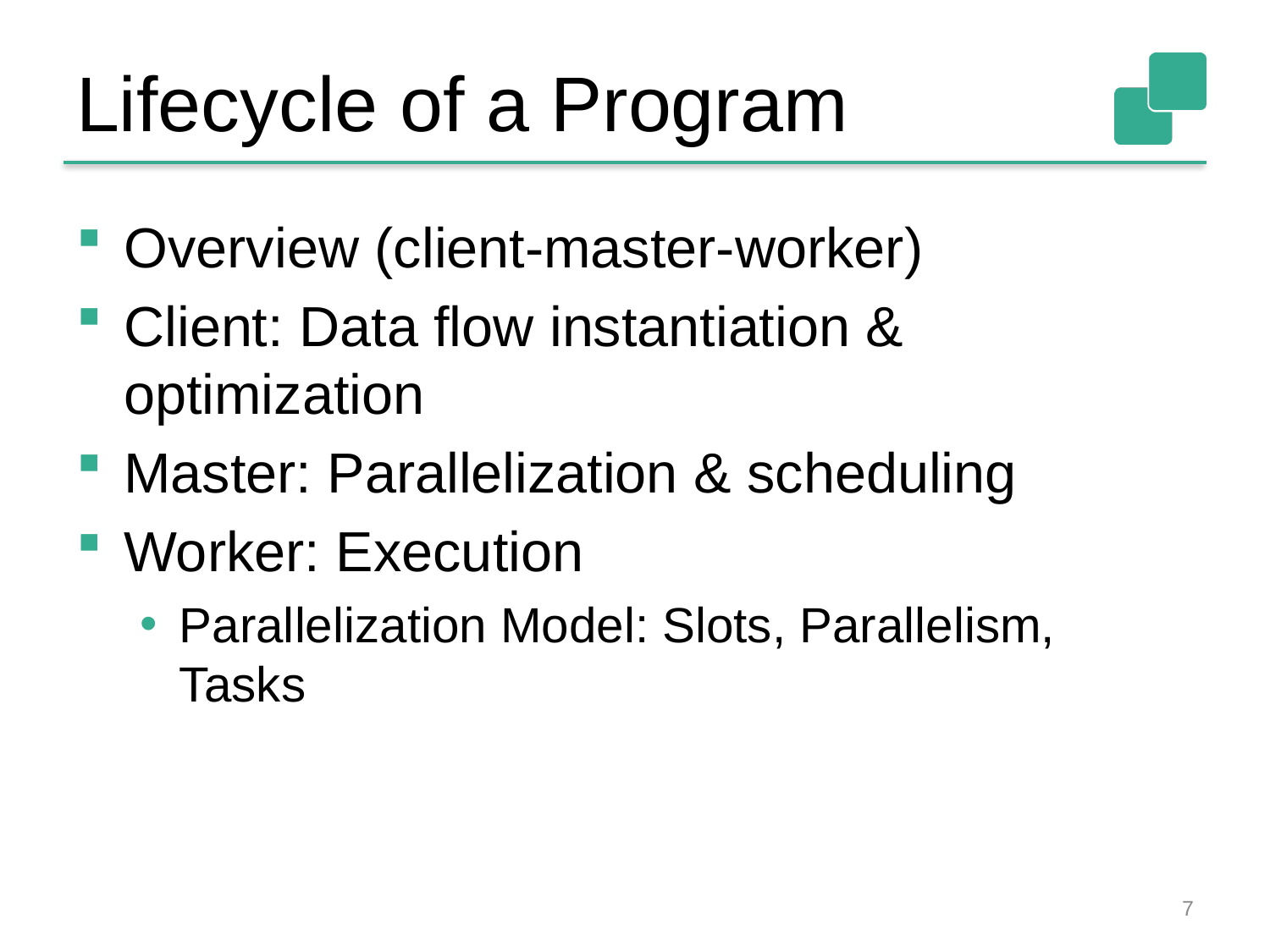

# Lifecycle of a Program
Overview (client-master-worker)
Client: Data flow instantiation & optimization
Master: Parallelization & scheduling
Worker: Execution
Parallelization Model: Slots, Parallelism, Tasks

7